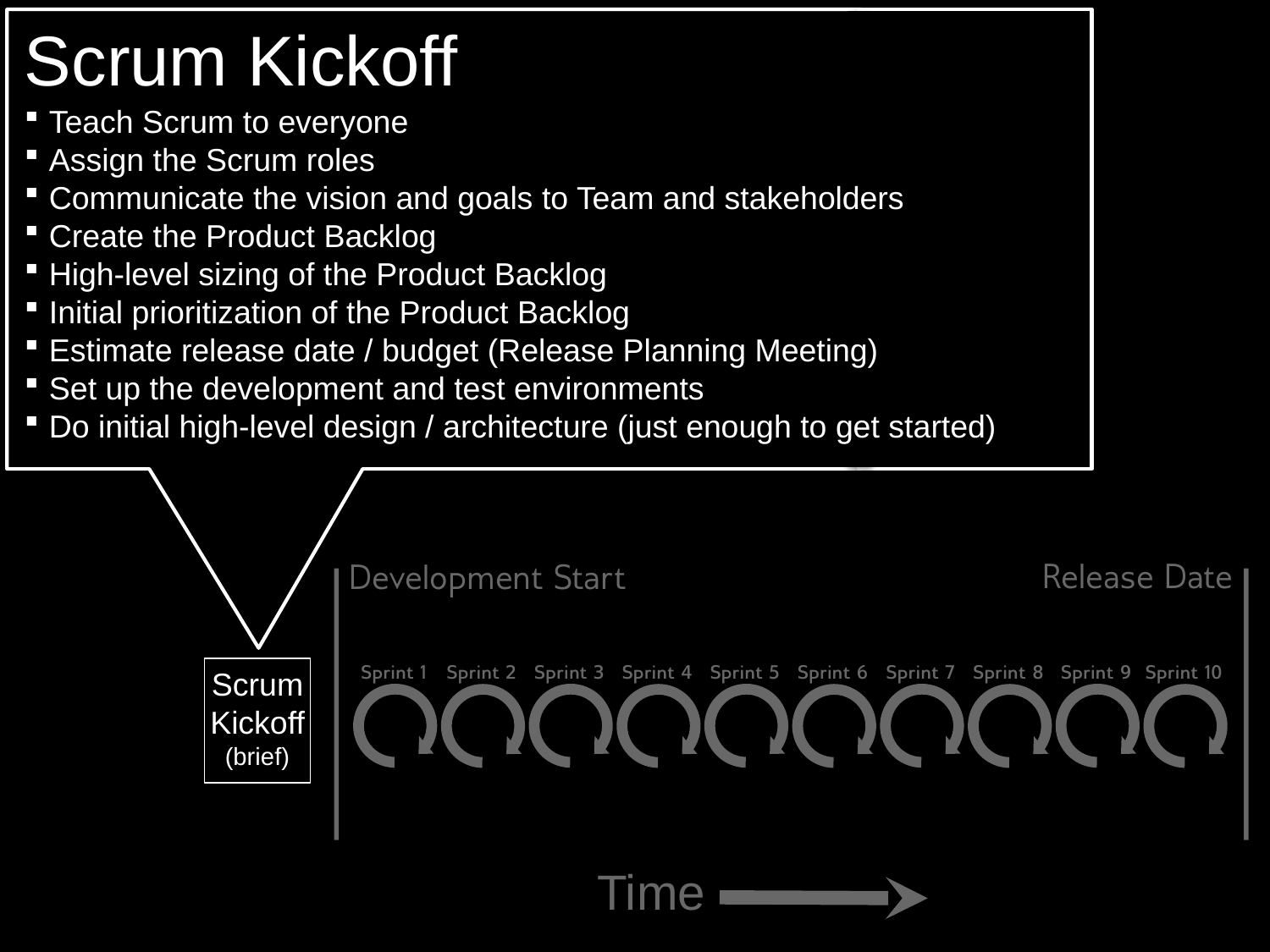

Scrum Kickoff
Teach Scrum to everyone
Assign the Scrum roles
Communicate the vision and goals to Team and stakeholders
Create the Product Backlog
High-level sizing of the Product Backlog
Initial prioritization of the Product Backlog
Estimate release date / budget (Release Planning Meeting)
Set up the development and test environments
Do initial high-level design / architecture (just enough to get started)

Release Date

Development Start

Sprint 1
Sprint 3
Sprint 5
Sprint 7
Sprint 9
Sprint 2
Sprint 4
Sprint 6
Sprint 8
Sprint 10

Scrum
Kickoff
(brief)
Time